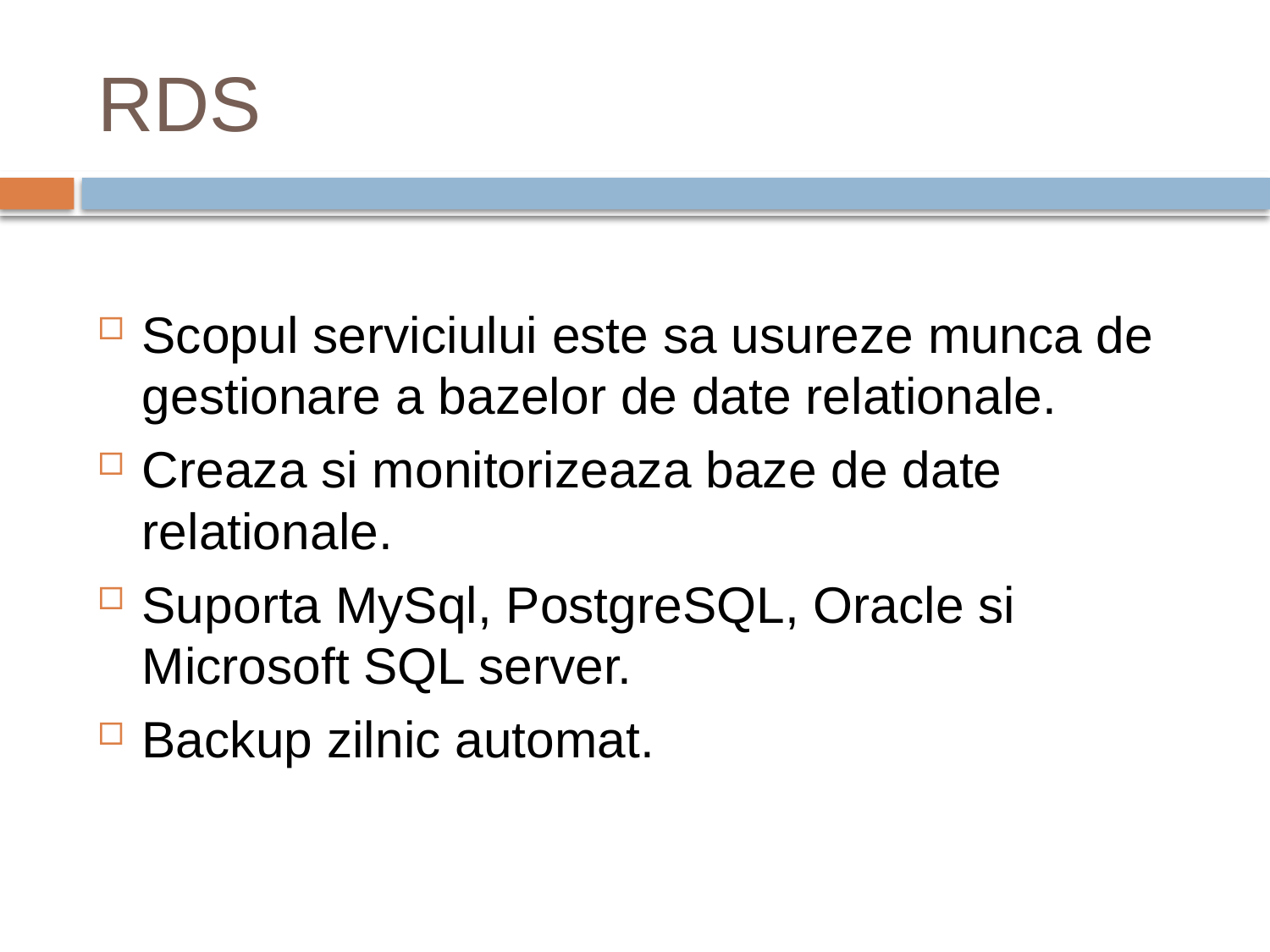

# RDS

Scopul serviciului este sa usureze munca de gestionare a bazelor de date relationale.
Creaza si monitorizeaza baze de date relationale.
Suporta MySql, PostgreSQL, Oracle si Microsoft SQL server.
Backup zilnic automat.